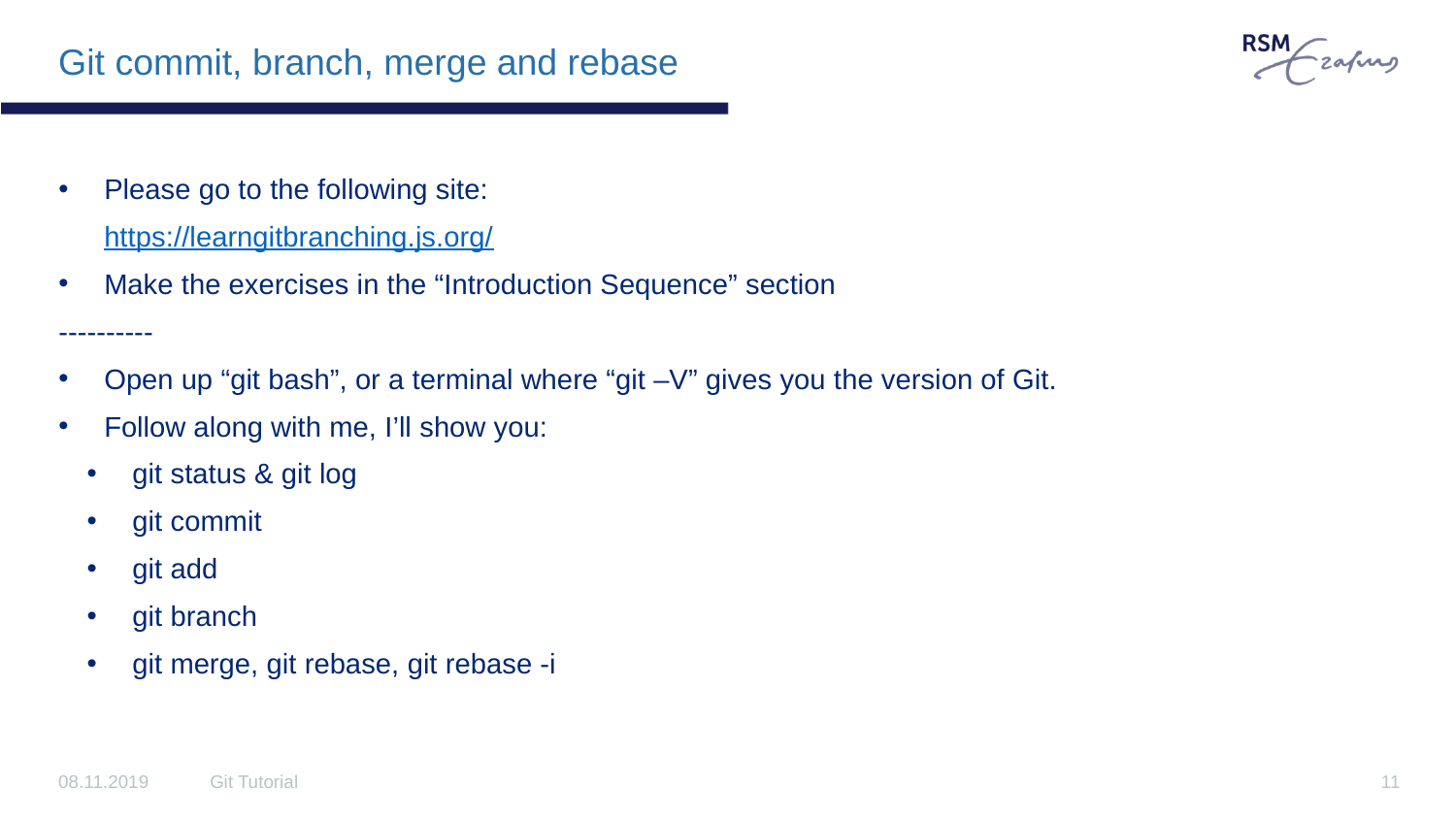

# Git commit, branch, merge and rebase
Please go to the following site:
https://learngitbranching.js.org/
Make the exercises in the “Introduction Sequence” section
----------
Open up “git bash”, or a terminal where “git –V” gives you the version of Git.
Follow along with me, I’ll show you:
git status & git log
git commit
git add
git branch
git merge, git rebase, git rebase -i
08.11.2019
Git Tutorial
11